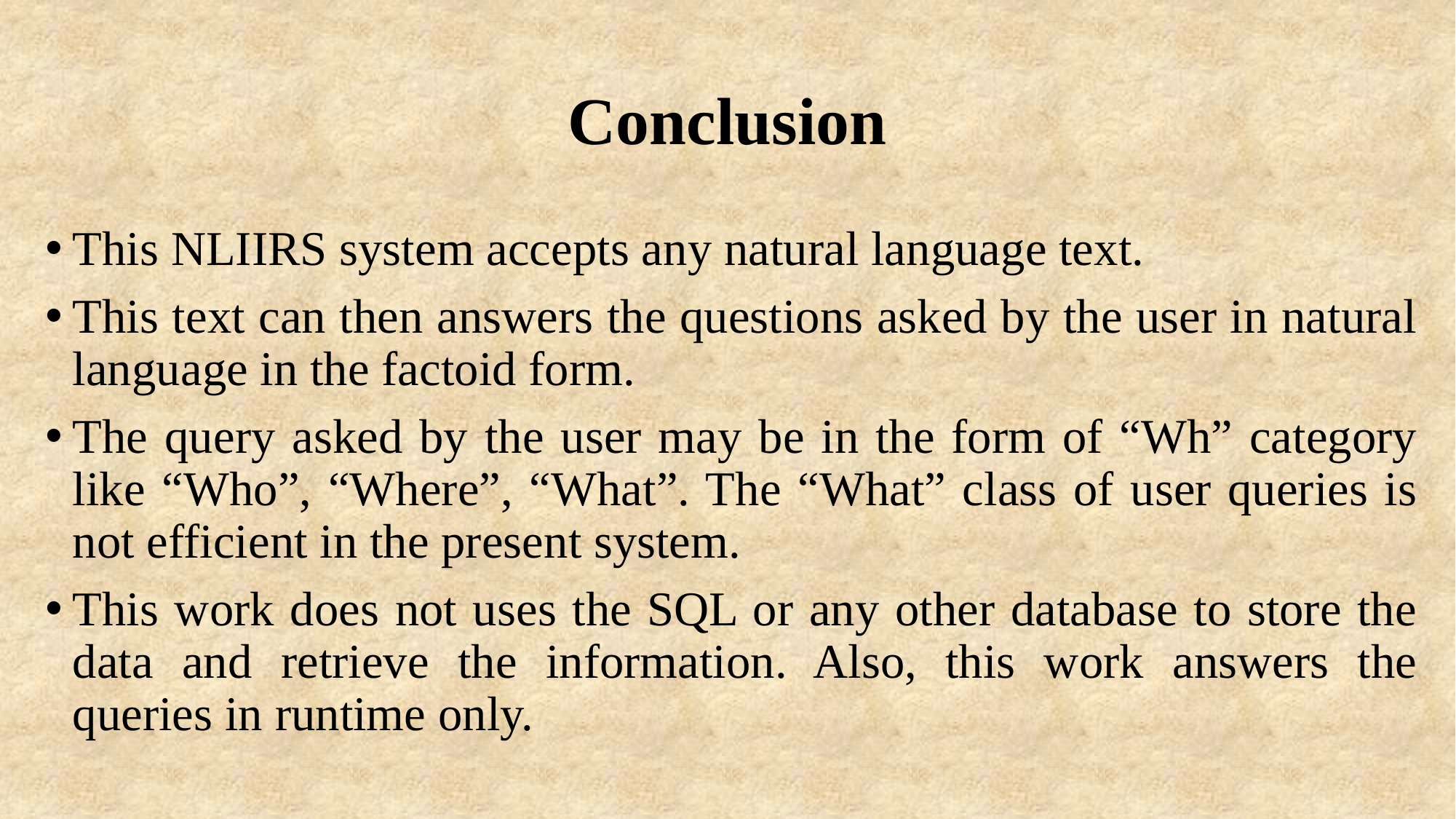

# Conclusion
This NLIIRS system accepts any natural language text.
This text can then answers the questions asked by the user in natural language in the factoid form.
The query asked by the user may be in the form of “Wh” category like “Who”, “Where”, “What”. The “What” class of user queries is not efficient in the present system.
This work does not uses the SQL or any other database to store the data and retrieve the information. Also, this work answers the queries in runtime only.